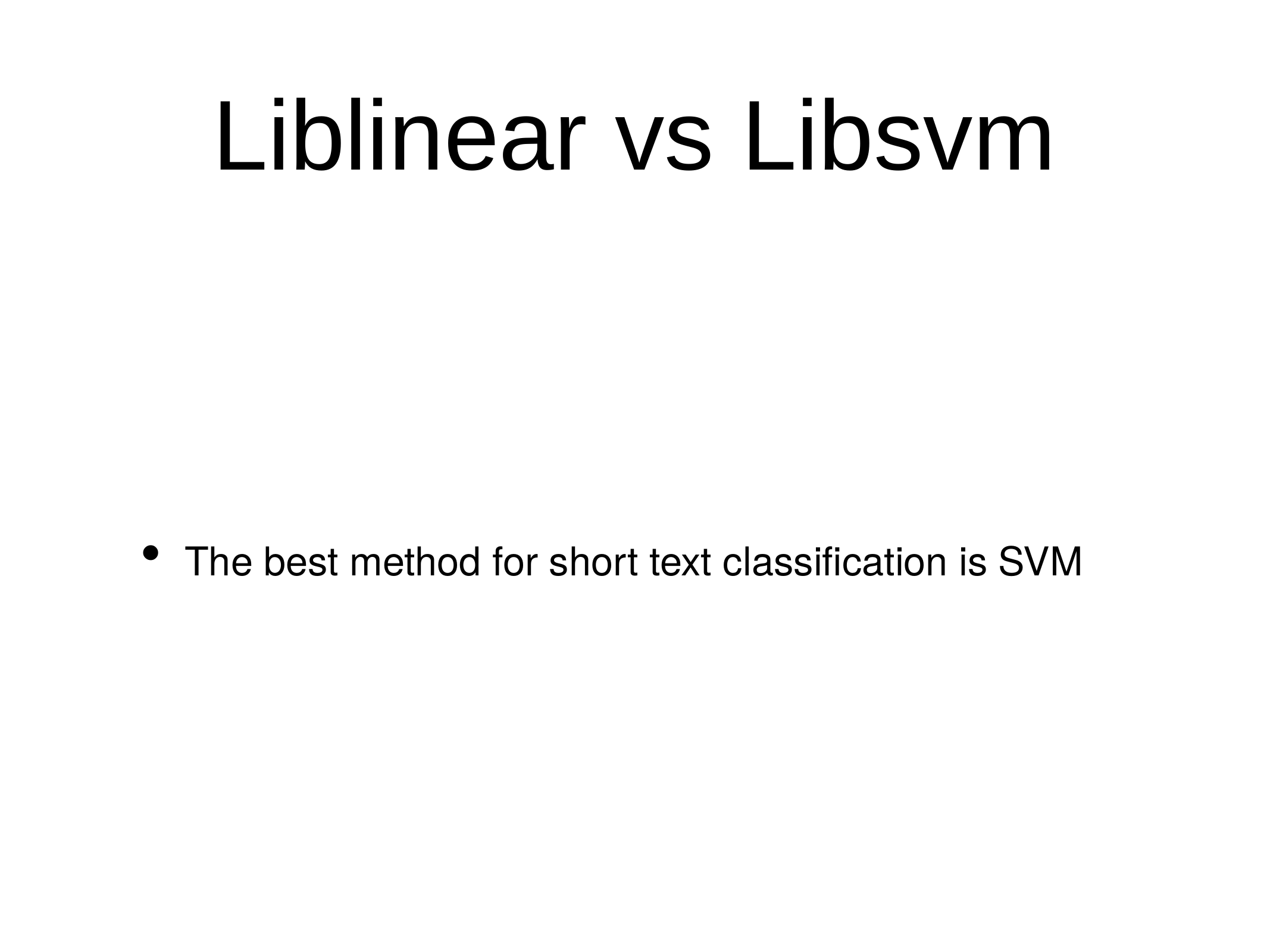

# Liblinear vs Libsvm
The best method for short text classification is SVM